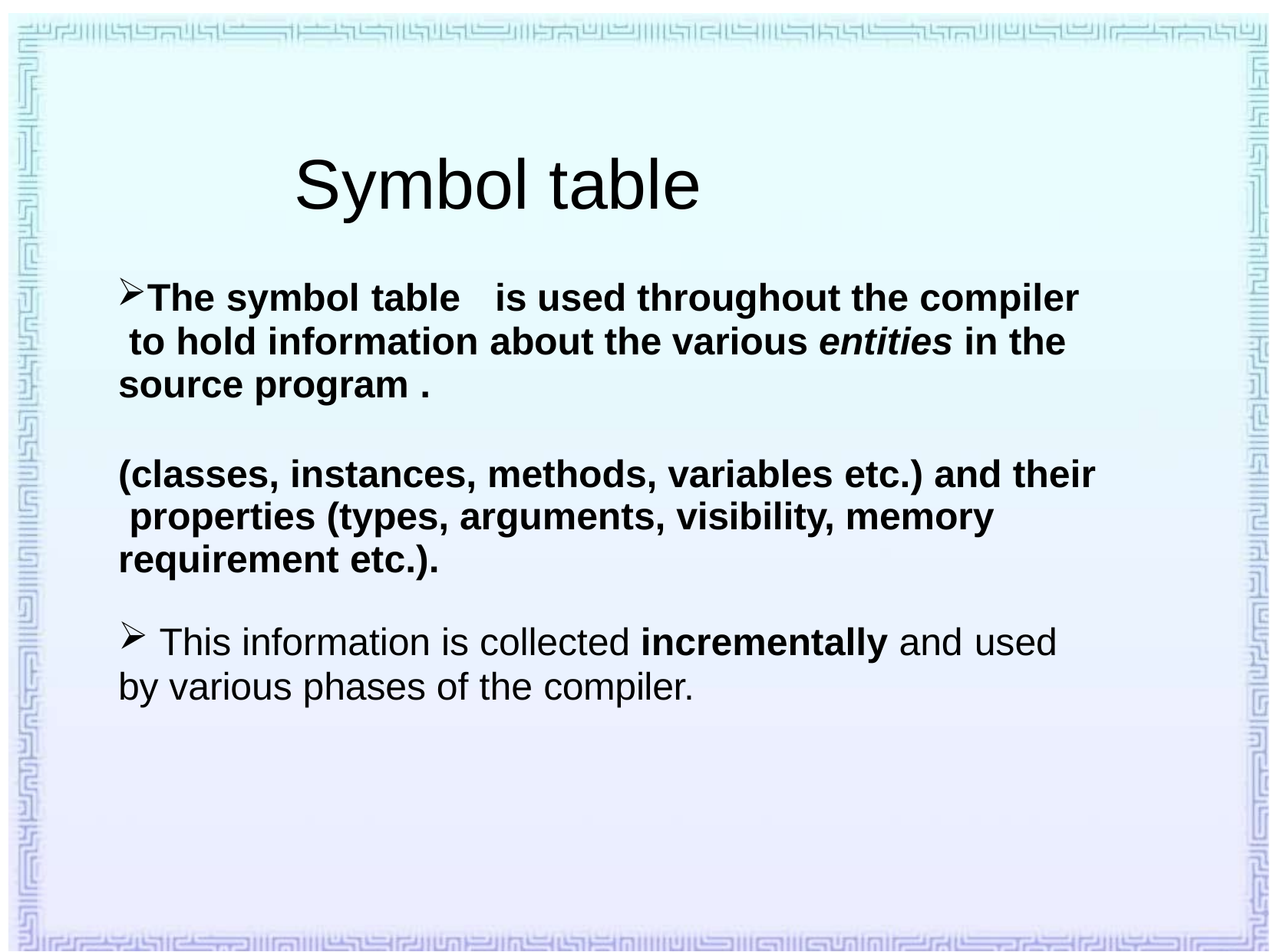

# Symbol table
The symbol table	is used throughout the compiler  to hold information about the various entities in the  source program .

(classes, instances, methods, variables etc.) and their  properties (types, arguments, visibility, memory  requirement etc.).
This information is collected incrementally and used
by various phases of the compiler.